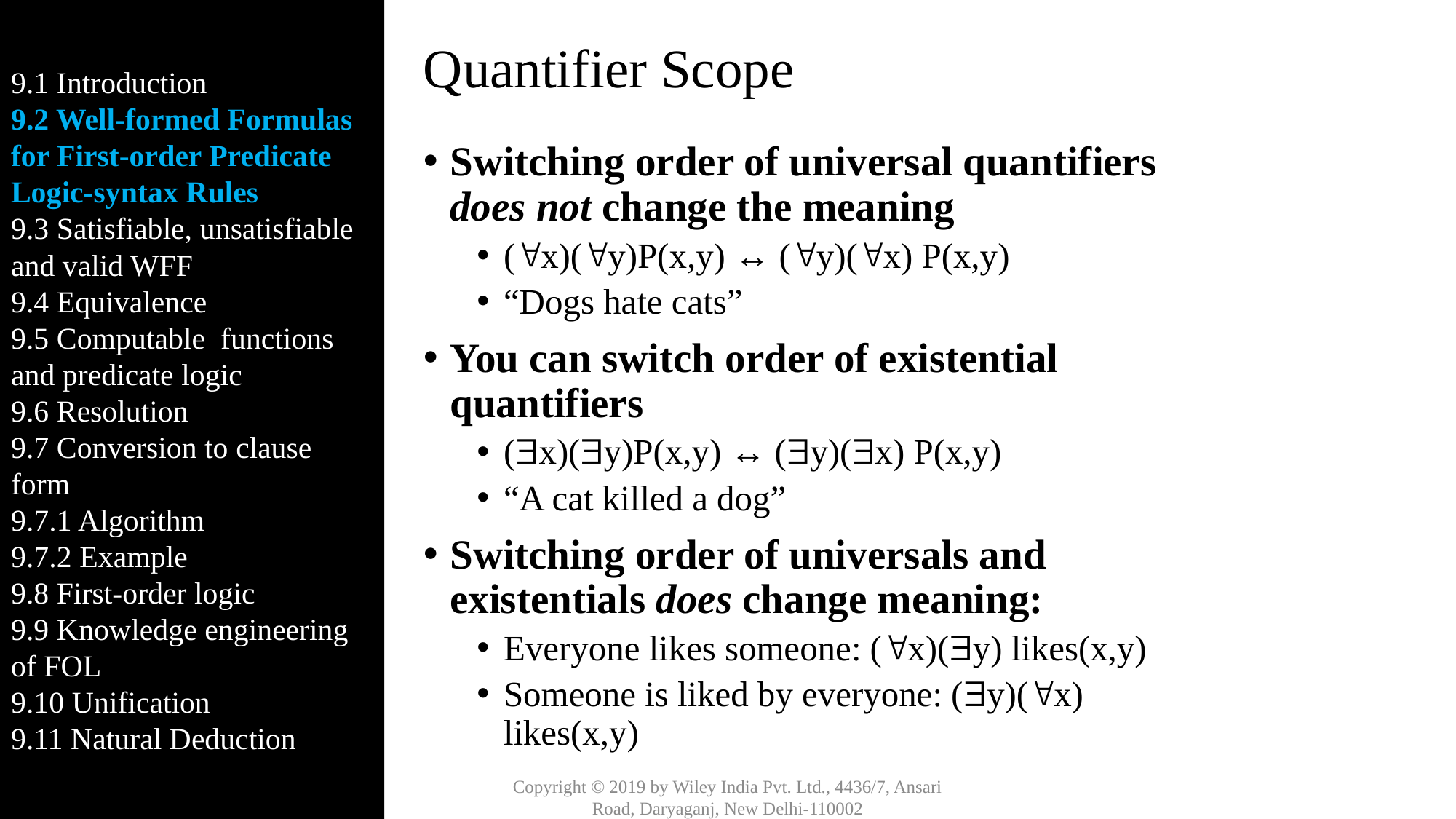

9.1 Introduction
9.2 Well-formed Formulas for First-order Predicate Logic-syntax Rules
9.3 Satisfiable, unsatisfiable and valid WFF
9.4 Equivalence
9.5 Computable  functions and predicate logic
9.6 Resolution
9.7 Conversion to clause form
9.7.1 Algorithm
9.7.2 Example
9.8 First-order logic
9.9 Knowledge engineering of FOL
9.10 Unification
9.11 Natural Deduction
# Quantifier Scope
Switching order of universal quantifiers does not change the meaning
(∀x)(∀y)P(x,y) ↔ (∀y)(∀x) P(x,y)
“Dogs hate cats”
You can switch order of existential quantifiers
(∃x)(∃y)P(x,y) ↔ (∃y)(∃x) P(x,y)
“A cat killed a dog”
Switching order of universals and existentials does change meaning:
Everyone likes someone: (∀x)(∃y) likes(x,y)
Someone is liked by everyone: (∃y)(∀x) likes(x,y)

Copyright © 2019 by Wiley India Pvt. Ltd., 4436/7, Ansari Road, Daryaganj, New Delhi-110002